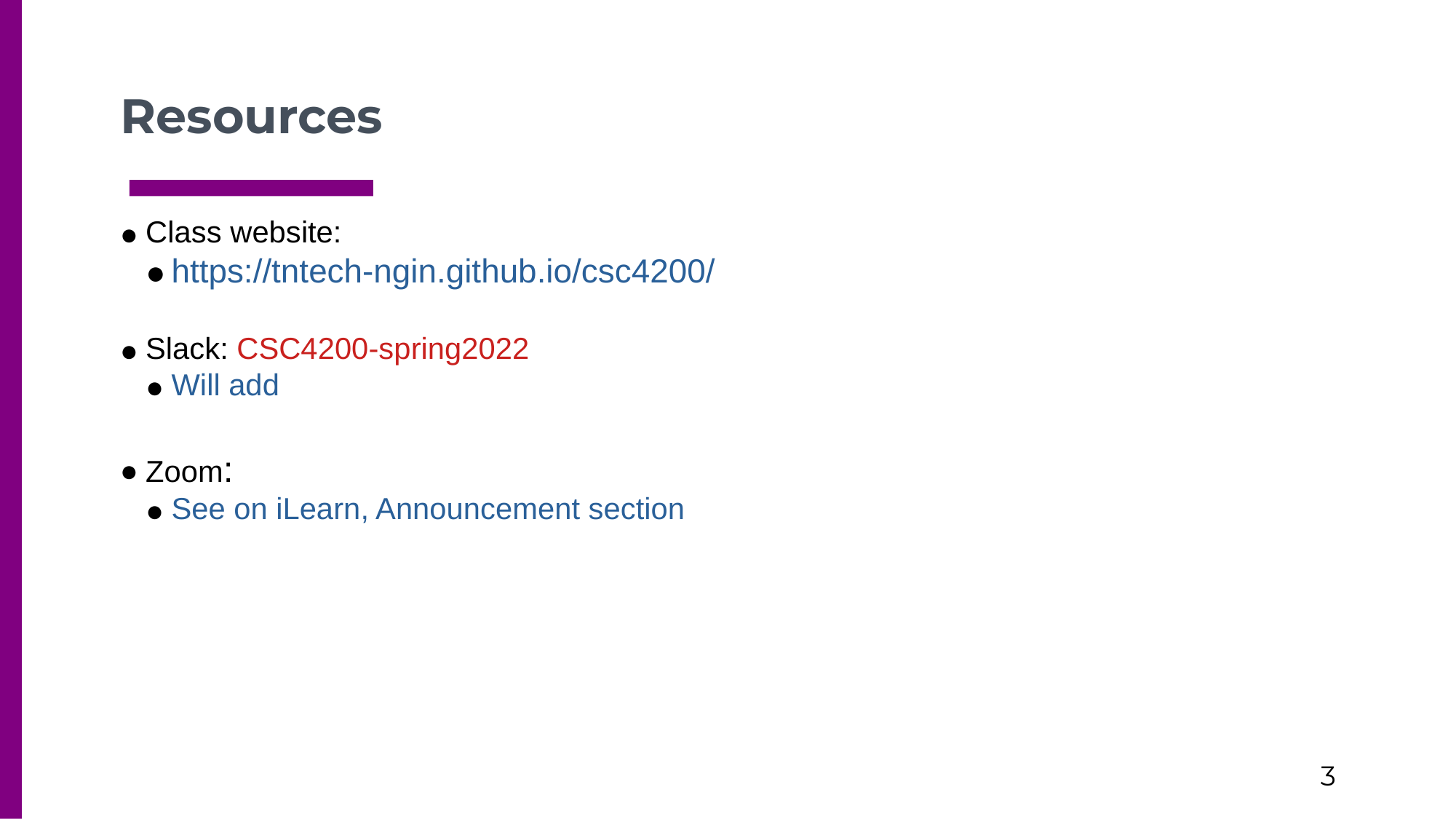

Resources
Class website:
https://tntech-ngin.github.io/csc4200/

Slack: CSC4200-spring2022
Will add
Zoom:
See on iLearn, Announcement section